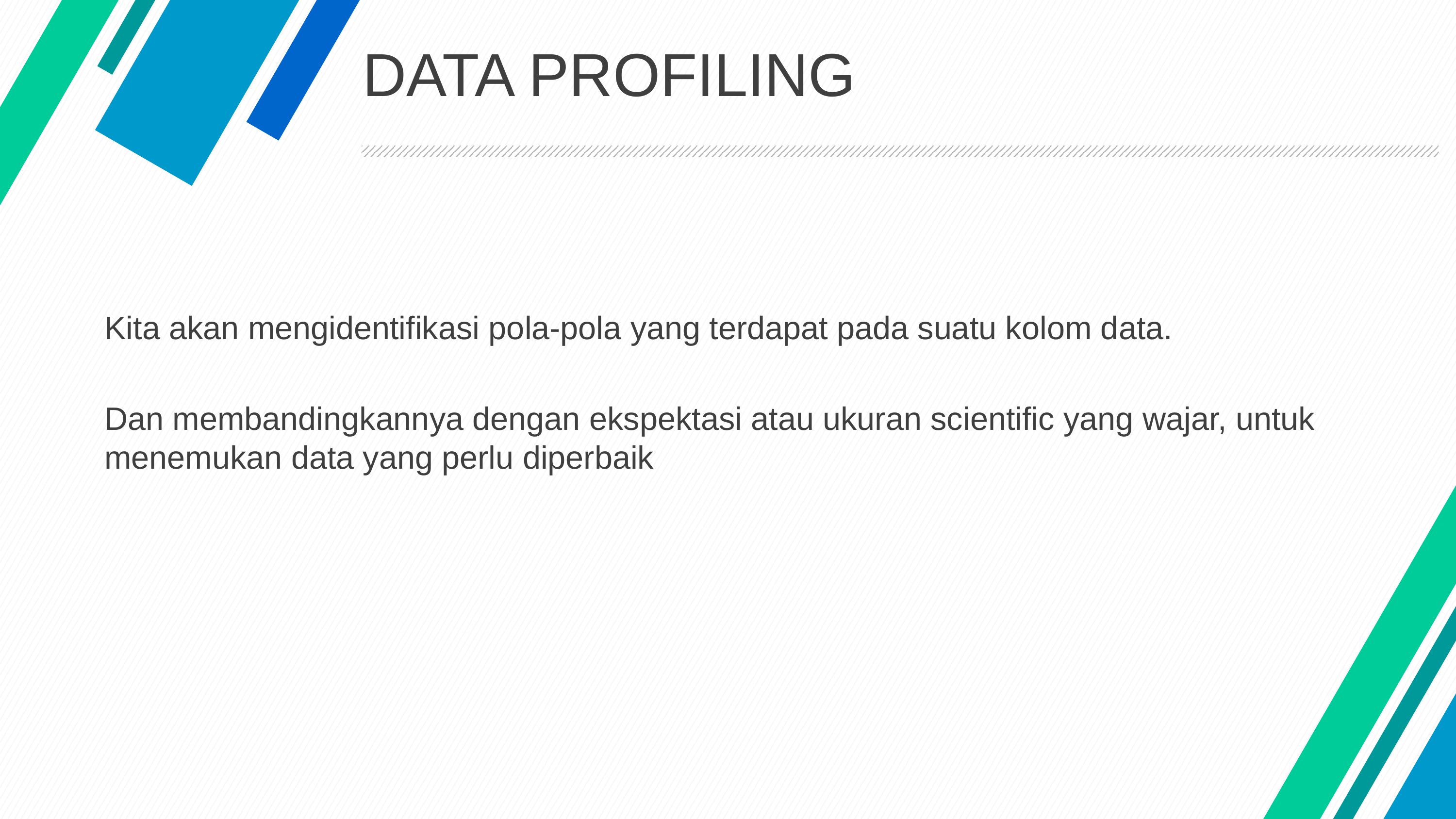

# DATA PROFILING
Kita akan mengidentifikasi pola-pola yang terdapat pada suatu kolom data.

Dan membandingkannya dengan ekspektasi atau ukuran scientific yang wajar, untuk menemukan data yang perlu diperbaik